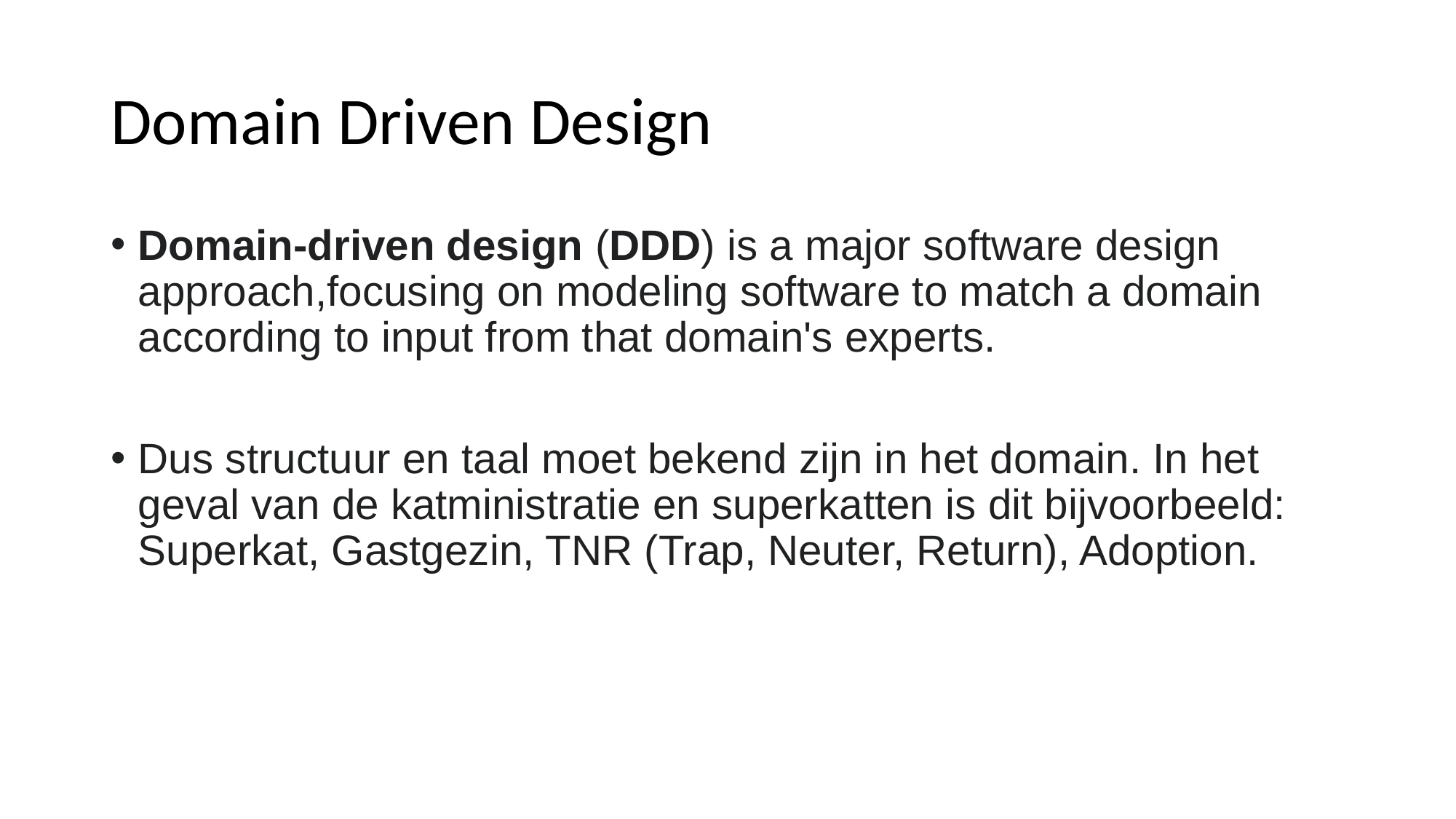

# Domain Driven Design
Domain-driven design (DDD) is a major software design approach,focusing on modeling software to match a domain according to input from that domain's experts.

Dus structuur en taal moet bekend zijn in het domain. In het geval van de katministratie en superkatten is dit bijvoorbeeld: Superkat, Gastgezin, TNR (Trap, Neuter, Return), Adoption.